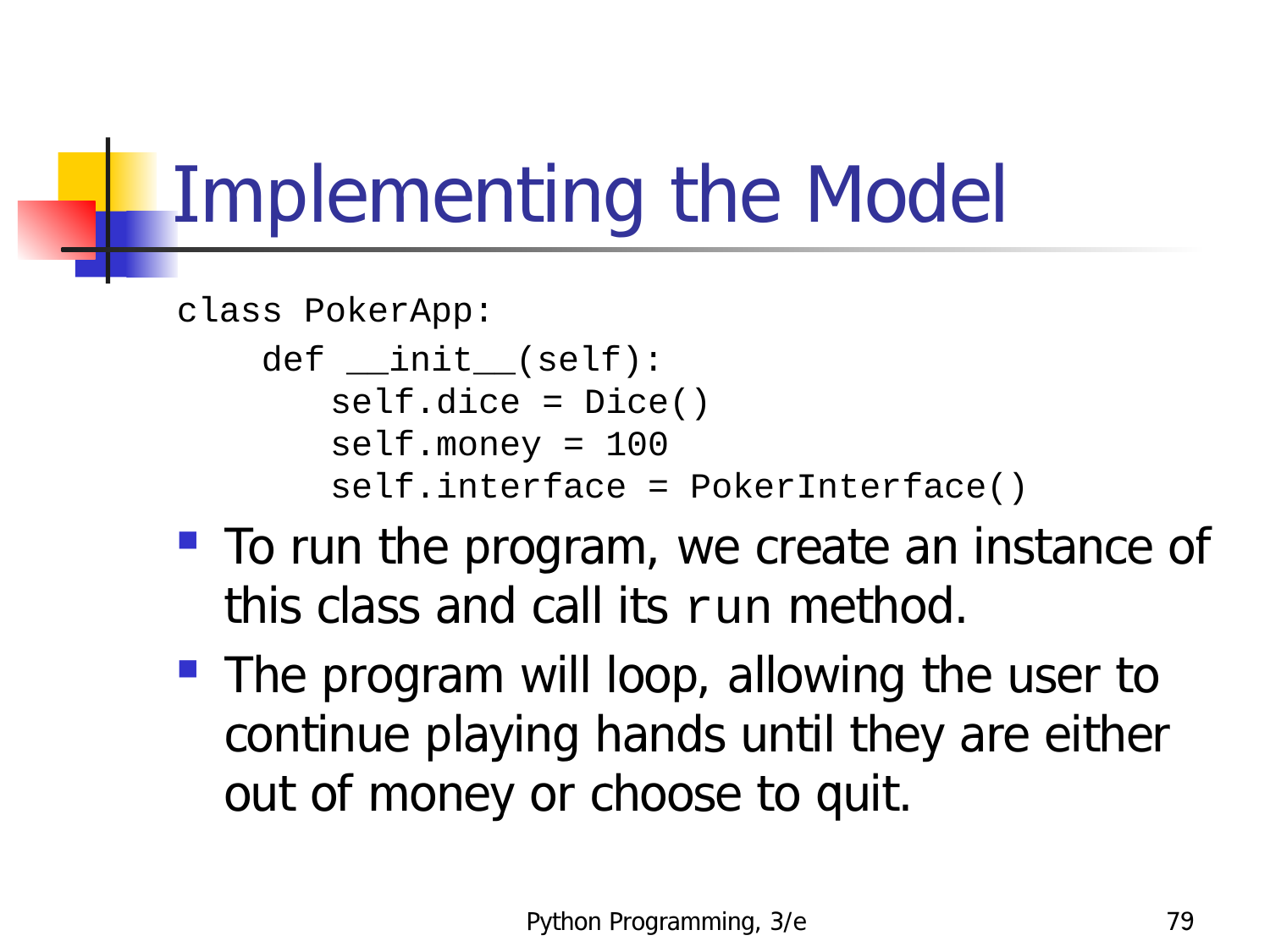

# Implementing the Model
class PokerApp:
    def __init__(self):
     self.dice = Dice()
     self.money = 100
     self.interface = PokerInterface()
To run the program, we create an instance of this class and call its run method.
The program will loop, allowing the user to continue playing hands until they are either out of money or choose to quit.
Python Programming, 3/e
79